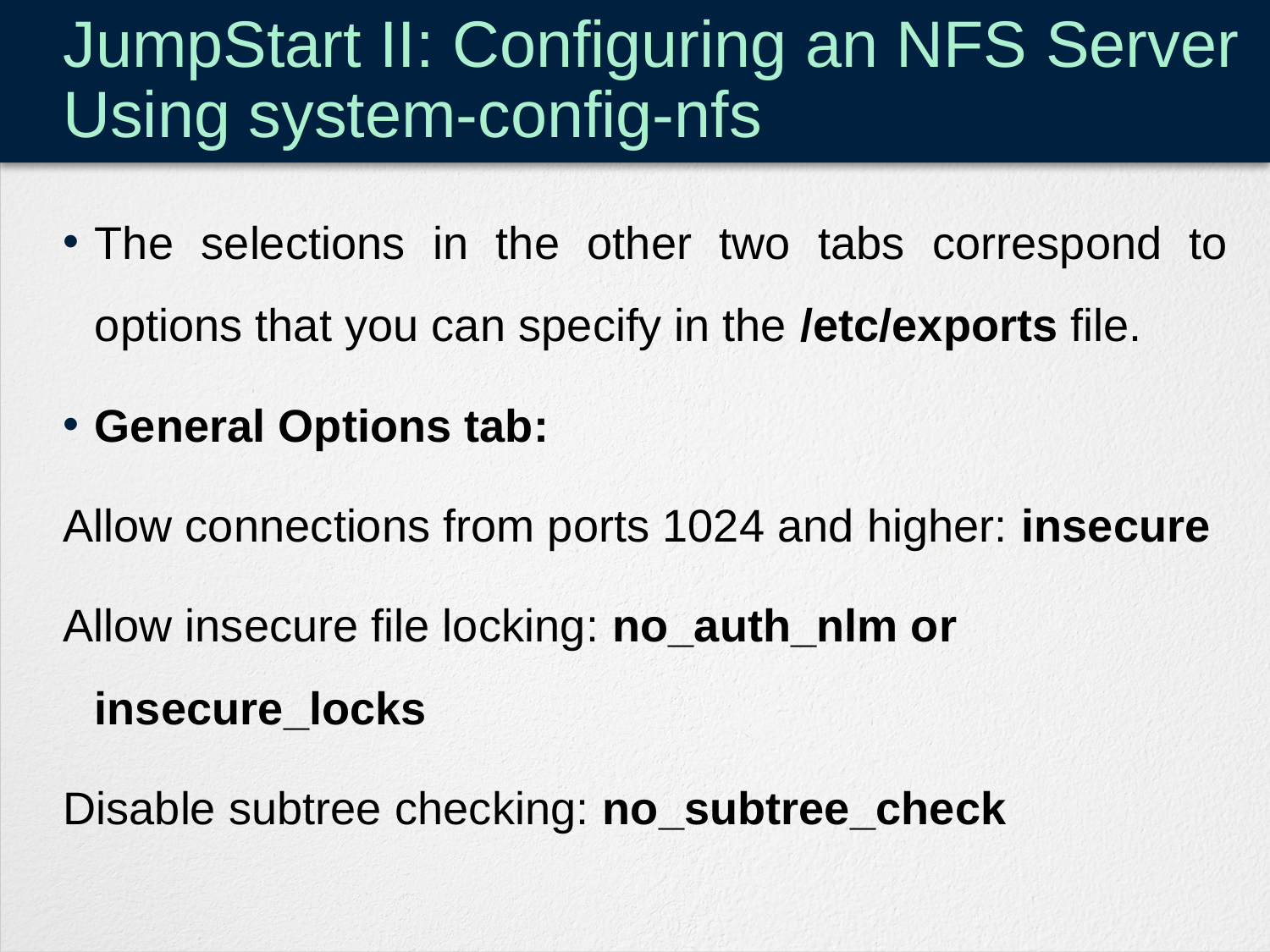

# JumpStart II: Configuring an NFS Server Using system-config-nfs
The selections in the other two tabs correspond to options that you can specify in the /etc/exports file.
General Options tab:
Allow connections from ports 1024 and higher: insecure
Allow insecure file locking: no_auth_nlm or insecure_locks
Disable subtree checking: no_subtree_check